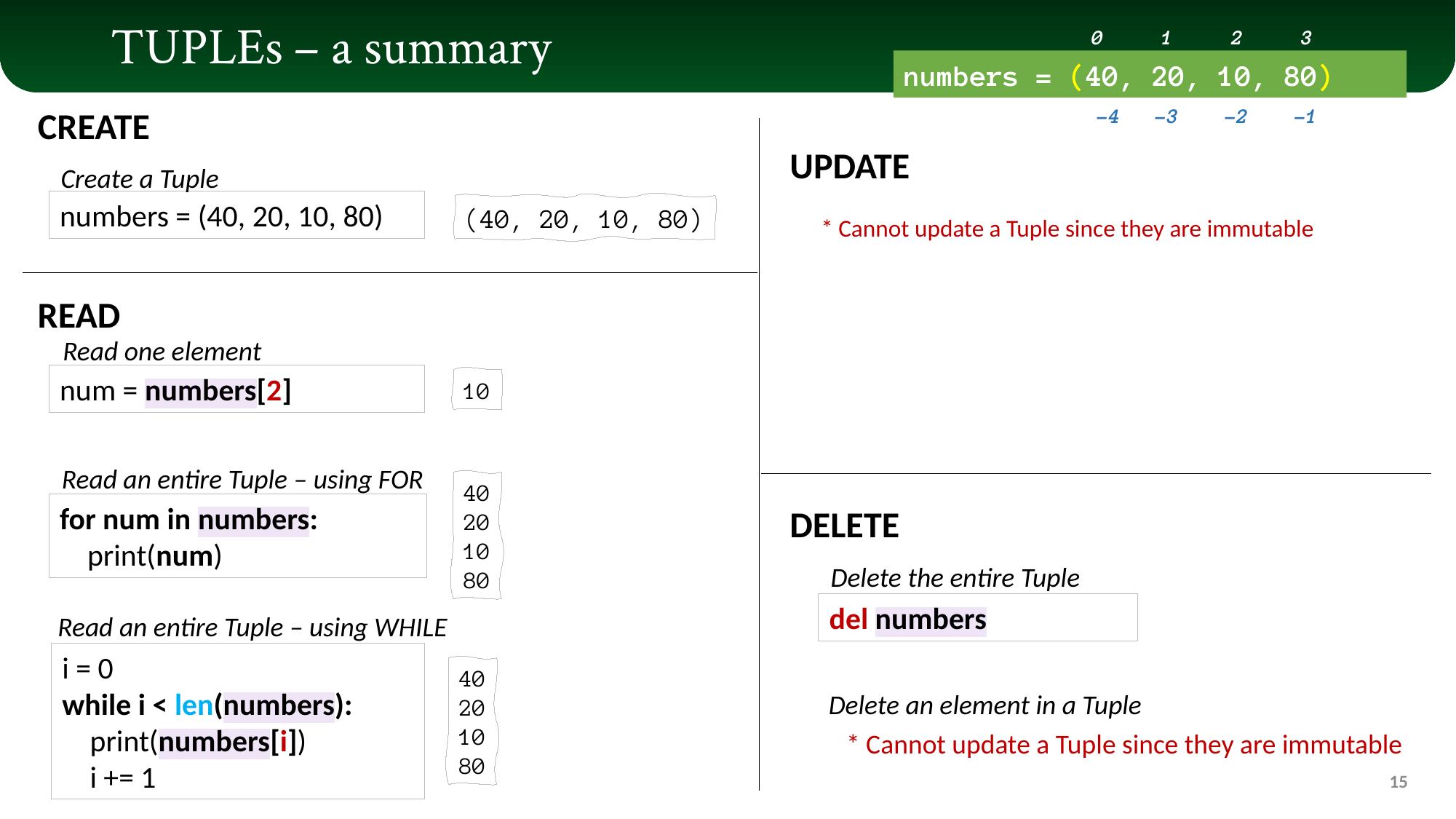

# TUPLEs – a summary
 0     1     2     3
numbers = (40, 20, 10, 80)
-4   -3    -2    -1
CREATE
UPDATE
Create a Tuple
numbers = (40, 20, 10, 80)
(40, 20, 10, 80)
* Cannot update a Tuple since they are immutable
READ
Read one element
num = numbers[2]
10
Read an entire Tuple – using FOR
40
20
10
80
for num in numbers:
    print(num)
DELETE
Delete the entire Tuple
del numbers
Read an entire Tuple – using WHILE
i = 0
while i < len(numbers):
    print(numbers[i])
    i += 1
40
20
10
80
Delete an element in a Tuple
* Cannot update a Tuple since they are immutable
15